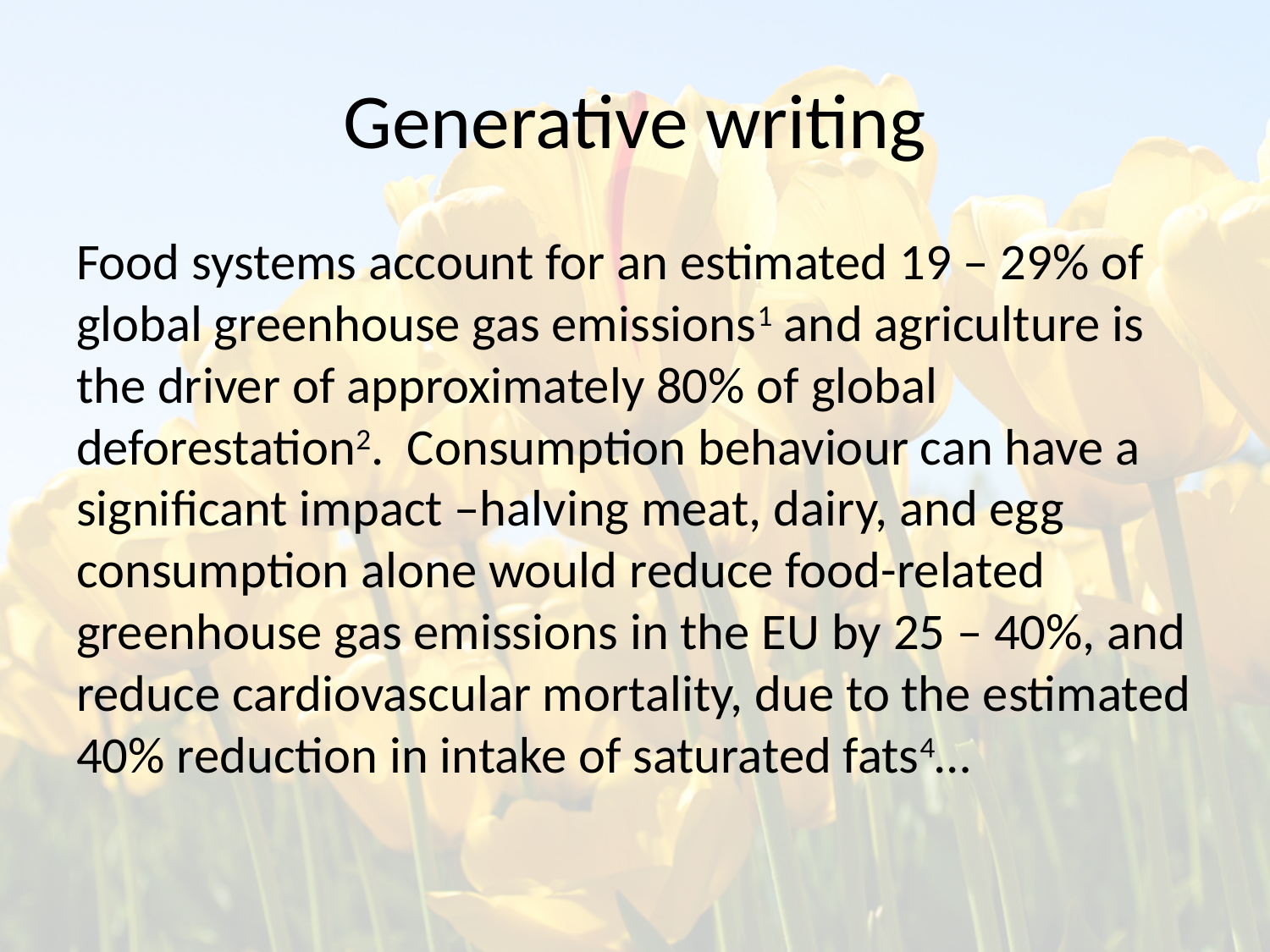

# Generative writing
Food systems account for an estimated 19 – 29% of global greenhouse gas emissions1 and agriculture is the driver of approximately 80% of global deforestation2.  Consumption behaviour can have a significant impact –halving meat, dairy, and egg consumption alone would reduce food-related greenhouse gas emissions in the EU by 25 – 40%, and reduce cardiovascular mortality, due to the estimated 40% reduction in intake of saturated fats4…